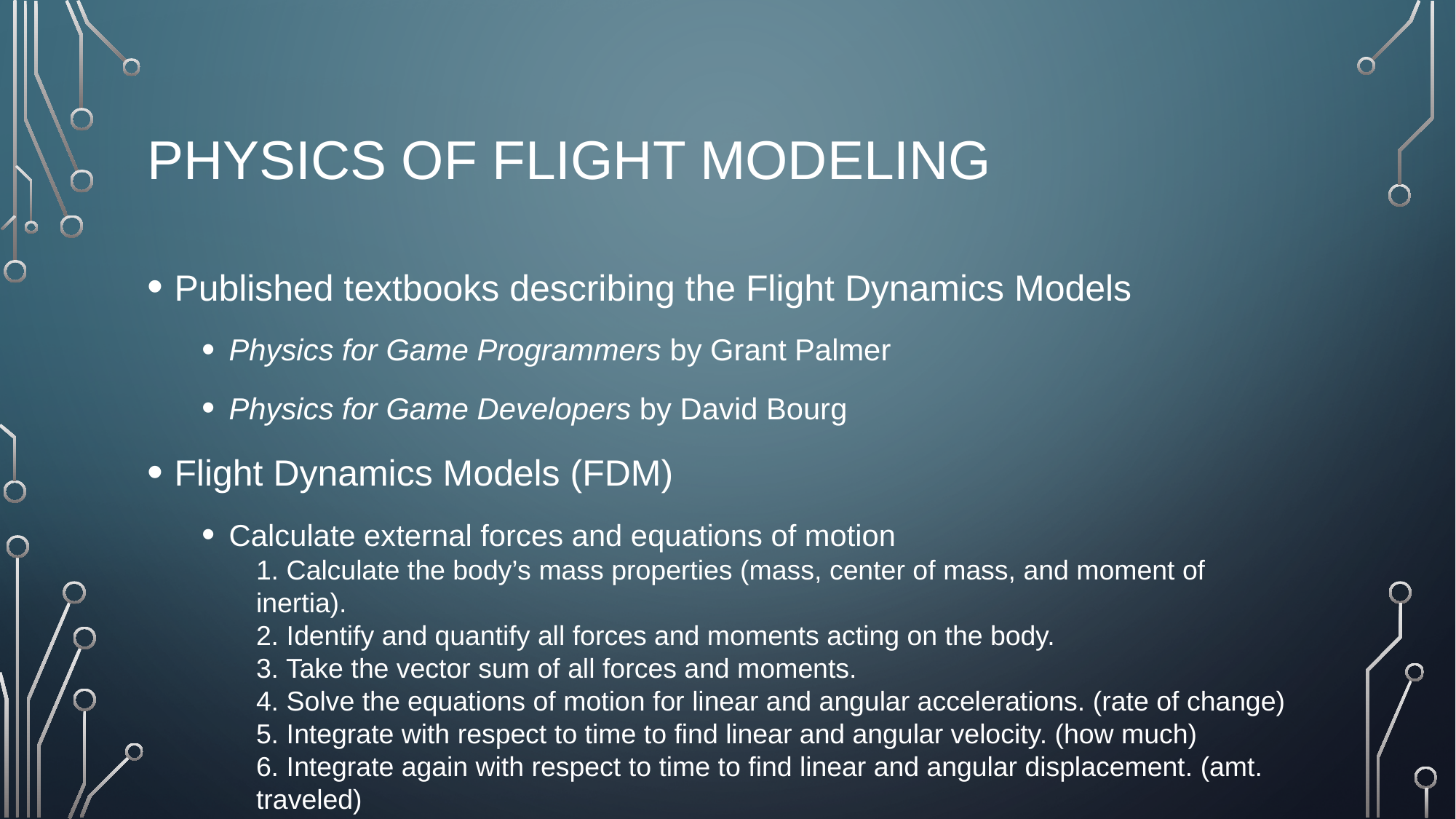

# PHYSICS OF FLIGHT MODELING
Published textbooks describing the Flight Dynamics Models
Physics for Game Programmers by Grant Palmer
Physics for Game Developers by David Bourg
Flight Dynamics Models (FDM)
Calculate external forces and equations of motion
1. Calculate the body’s mass properties (mass, center of mass, and moment of inertia).
2. Identify and quantify all forces and moments acting on the body.
3. Take the vector sum of all forces and moments.
4. Solve the equations of motion for linear and angular accelerations. (rate of change)
5. Integrate with respect to time to find linear and angular velocity. (how much)
6. Integrate again with respect to time to find linear and angular displacement. (amt. traveled)
Update Position and Orientation frame by frame